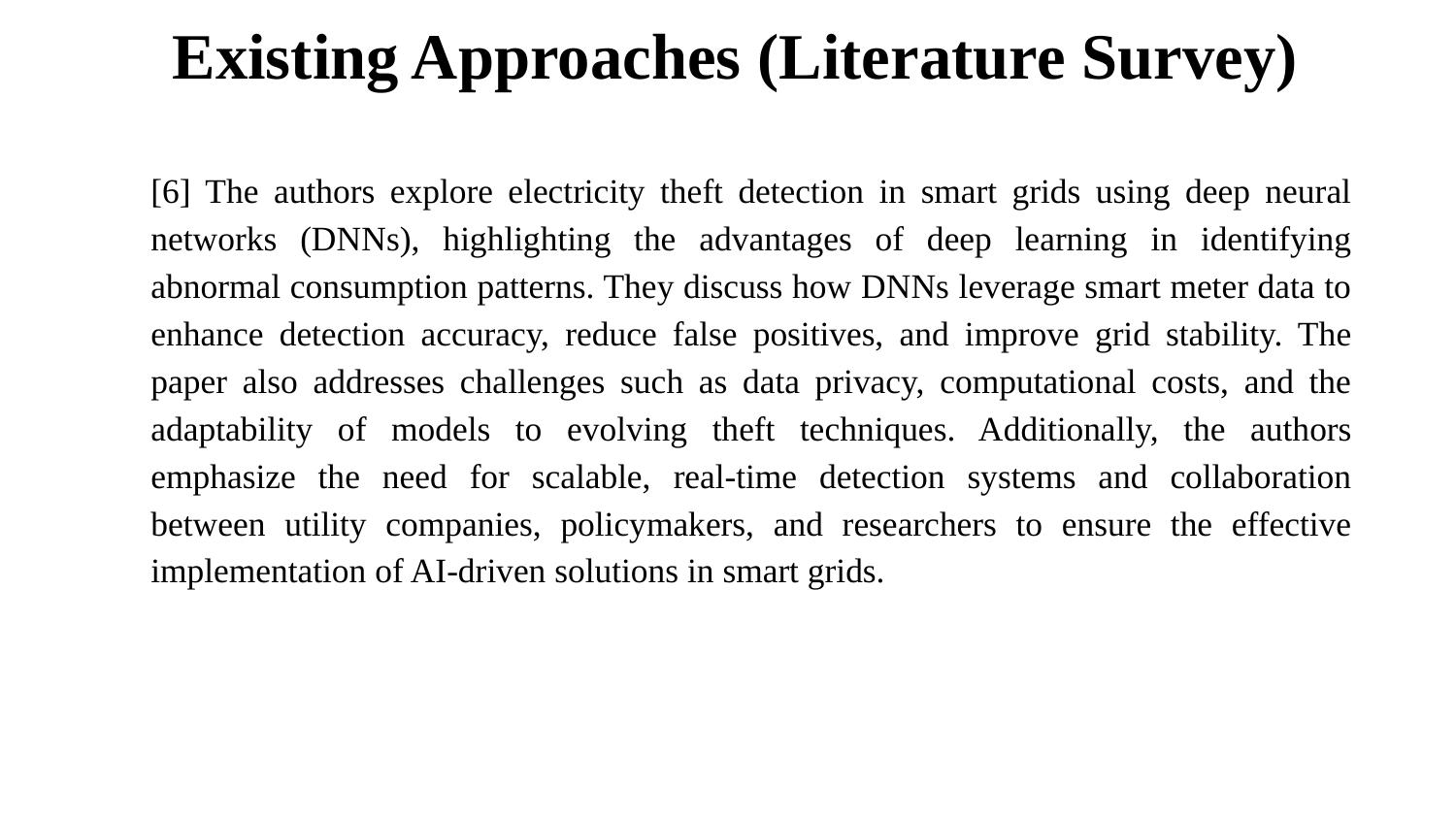

# Existing Approaches (Literature Survey)
[6] The authors explore electricity theft detection in smart grids using deep neural networks (DNNs), highlighting the advantages of deep learning in identifying abnormal consumption patterns. They discuss how DNNs leverage smart meter data to enhance detection accuracy, reduce false positives, and improve grid stability. The paper also addresses challenges such as data privacy, computational costs, and the adaptability of models to evolving theft techniques. Additionally, the authors emphasize the need for scalable, real-time detection systems and collaboration between utility companies, policymakers, and researchers to ensure the effective implementation of AI-driven solutions in smart grids.